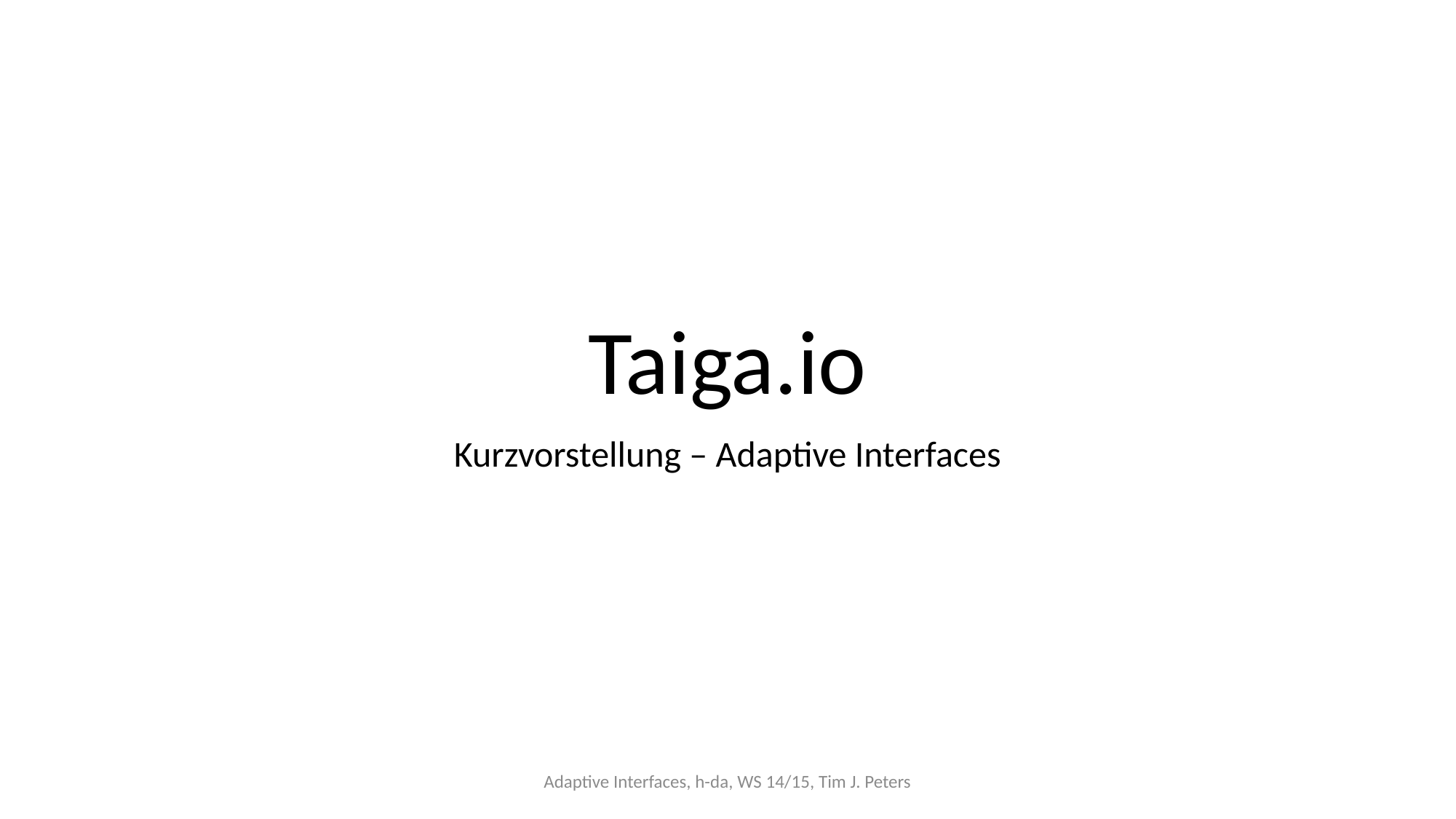

# Taiga.io
Kurzvorstellung – Adaptive Interfaces
Adaptive Interfaces, h-da, WS 14/15, Tim J. Peters